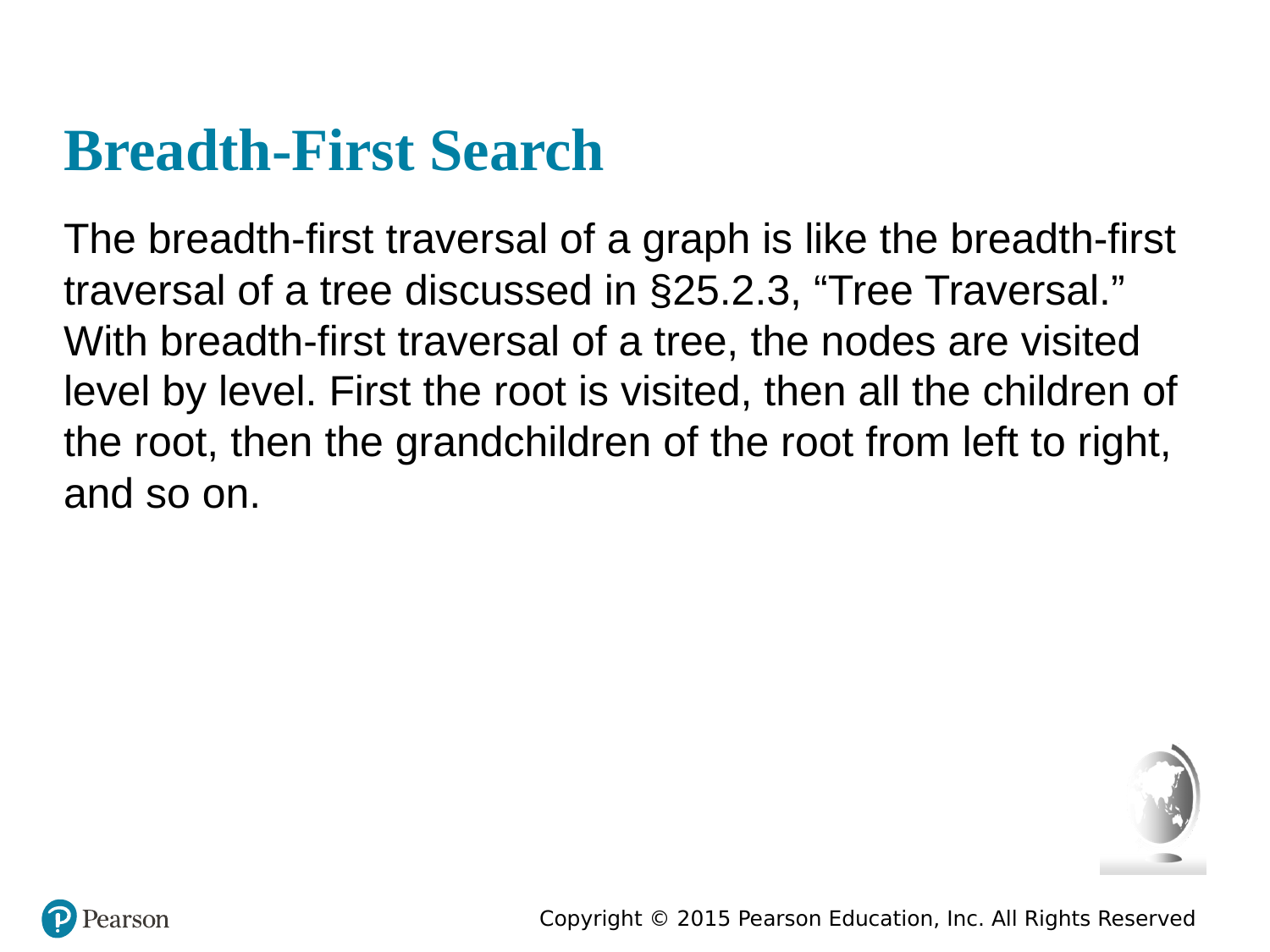

# Breadth-First Search
The breadth-first traversal of a graph is like the breadth-first traversal of a tree discussed in §25.2.3, “Tree Traversal.” With breadth-first traversal of a tree, the nodes are visited level by level. First the root is visited, then all the children of the root, then the grandchildren of the root from left to right, and so on.